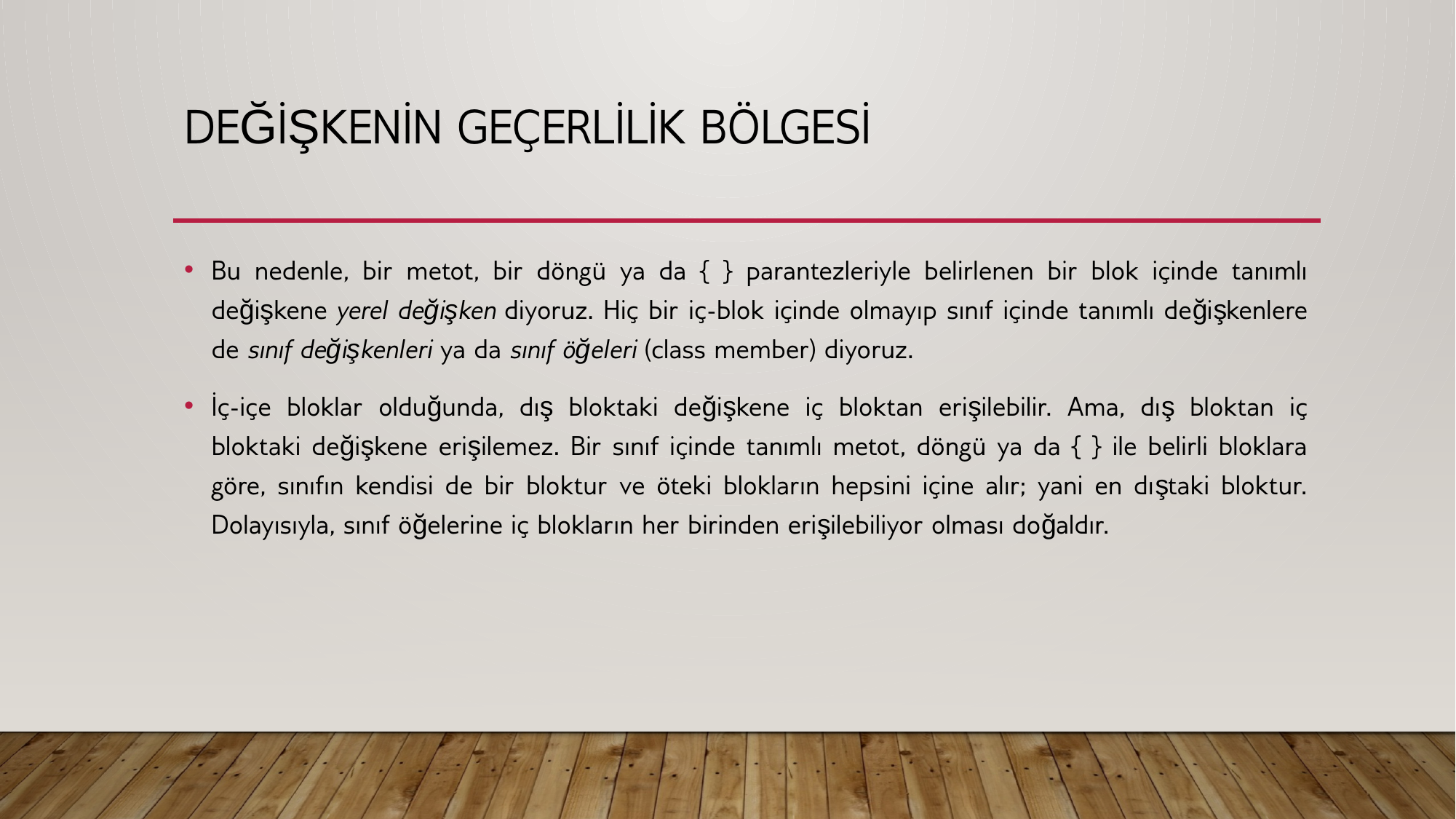

28
# Değişkenin Geçerlilik Bölgesi
Bu nedenle, bir metot, bir döngü ya da { } parantezleriyle belirlenen bir blok içinde tanımlı değişkene yerel değişken diyoruz. Hiç bir iç-blok içinde olmayıp sınıf içinde tanımlı değişkenlere de sınıf değişkenleri ya da sınıf öğeleri (class member) diyoruz.
İç-içe bloklar olduğunda, dış bloktaki değişkene iç bloktan erişilebilir. Ama, dış bloktan iç bloktaki değişkene erişilemez. Bir sınıf içinde tanımlı metot, döngü ya da { } ile belirli bloklara göre, sınıfın kendisi de bir bloktur ve öteki blokların hepsini içine alır; yani en dıştaki bloktur. Dolayısıyla, sınıf öğelerine iç blokların her birinden erişilebiliyor olması doğaldır.